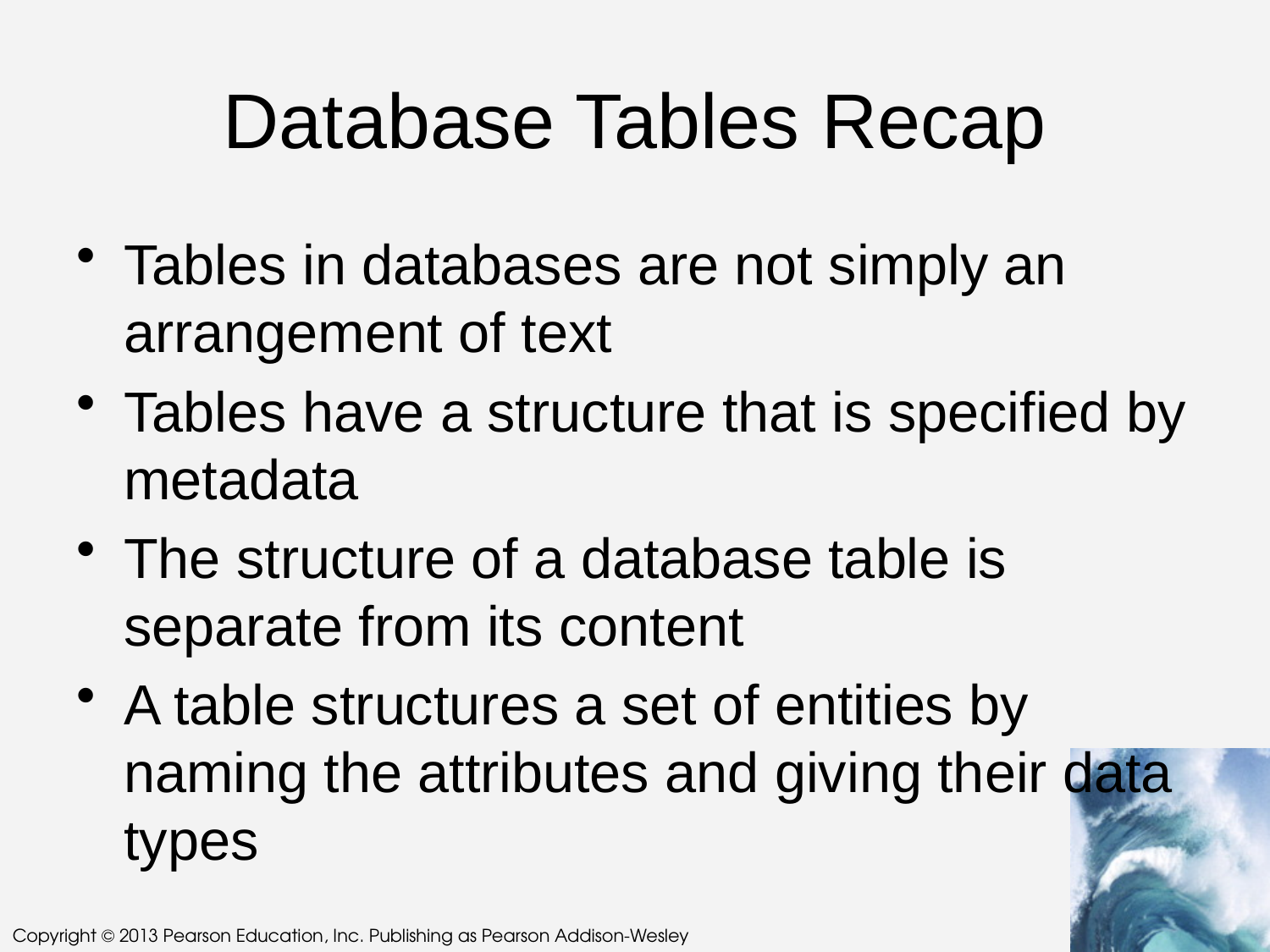

# Database Tables Recap
Tables in databases are not simply an arrangement of text
Tables have a structure that is specified by metadata
The structure of a database table is separate from its content
A table structures a set of entities by naming the attributes and giving their data types